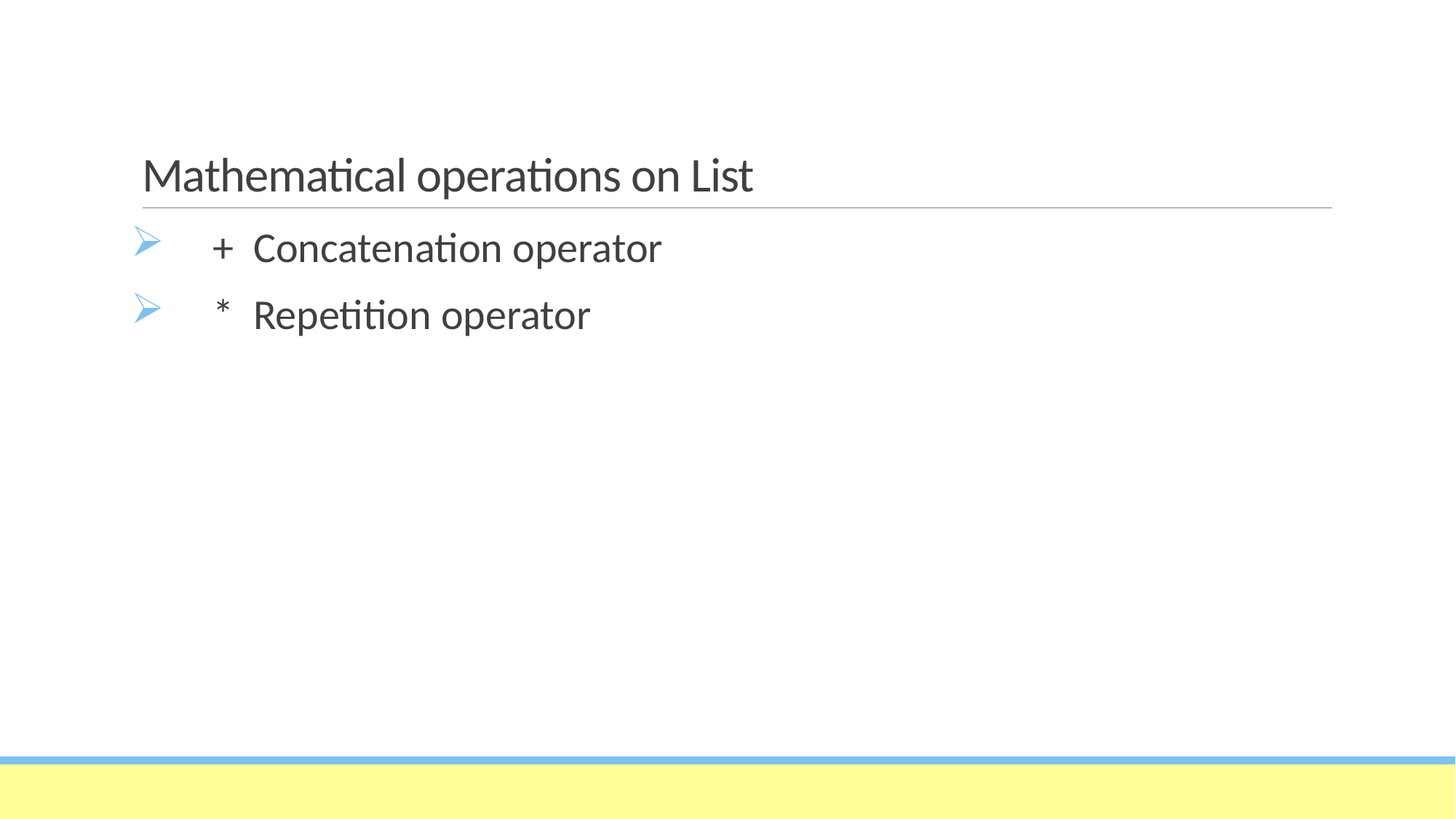

# Mathematical operations on List
     +  Concatenation operator
     *  Repetition operator